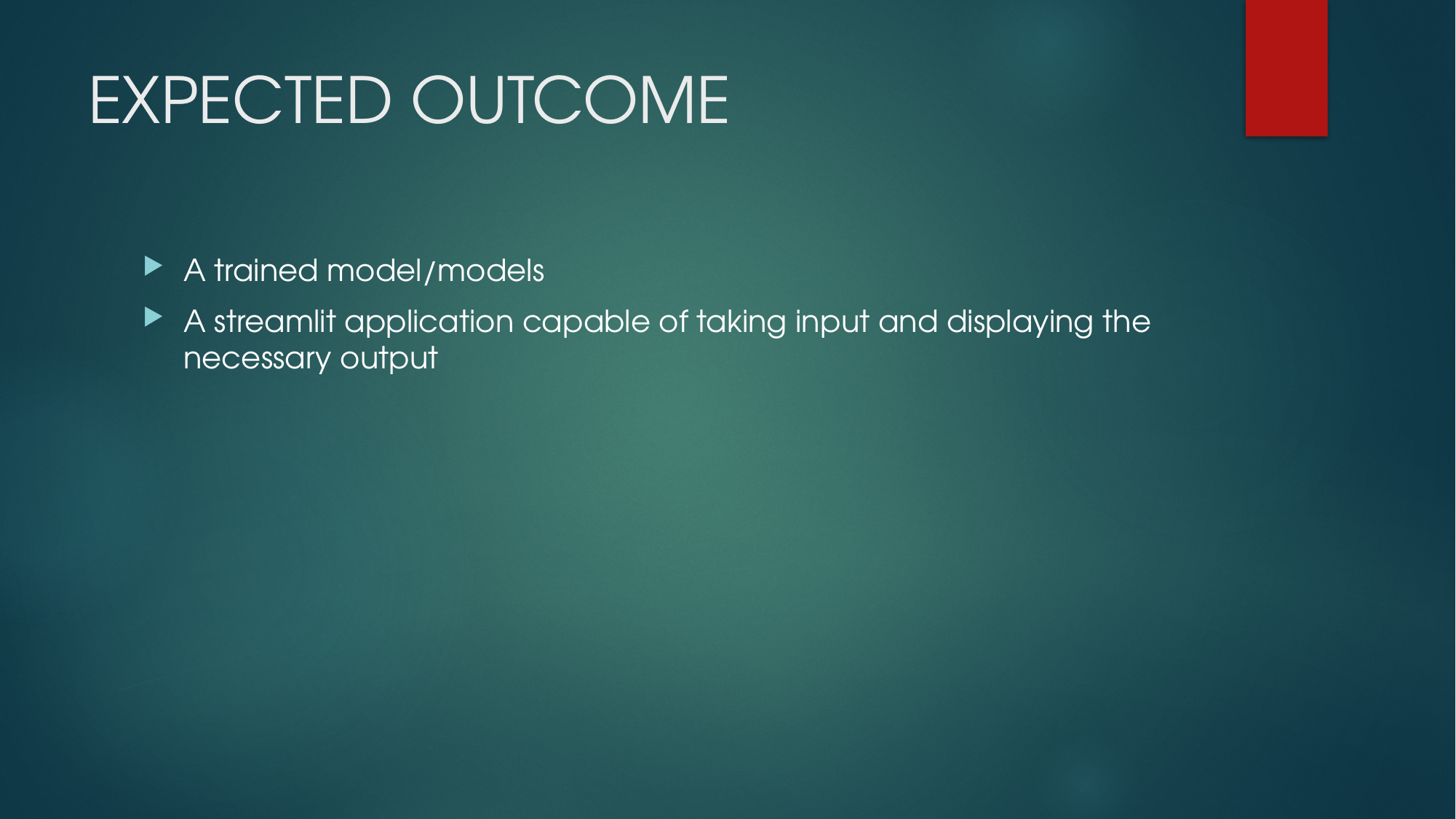

# EXPECTED OUTCOME
A trained model/models
A streamlit application capable of taking input and displaying the necessary output